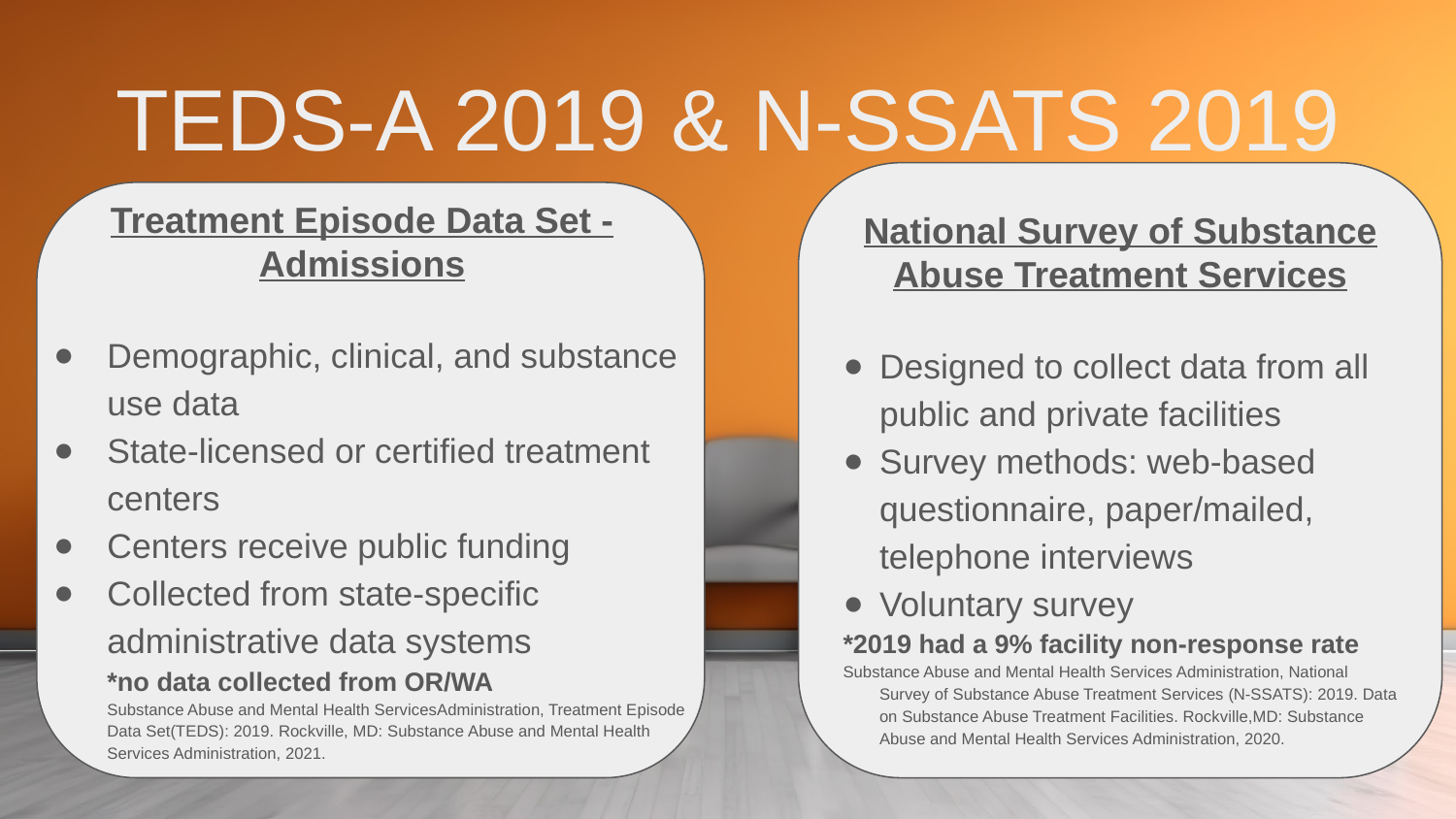

# TEDS-A 2019 & N-SSATS 2019
National Survey of Substance Abuse Treatment Services

Designed to collect data from all public and private facilities
Survey methods: web-based questionnaire, paper/mailed, telephone interviews
Voluntary survey
*2019 had a 9% facility non-response rate
Substance Abuse and Mental Health Services Administration, National Survey of Substance Abuse Treatment Services (N-SSATS): 2019. Data on Substance Abuse Treatment Facilities. Rockville,MD: Substance Abuse and Mental Health Services Administration, 2020.
Treatment Episode Data Set - Admissions

Demographic, clinical, and substance use data
State-licensed or certified treatment centers
Centers receive public funding
Collected from state-specific administrative data systems
*no data collected from OR/WA
Substance Abuse and Mental Health ServicesAdministration, Treatment Episode Data Set(TEDS): 2019. Rockville, MD: Substance Abuse and Mental Health Services Administration, 2021.